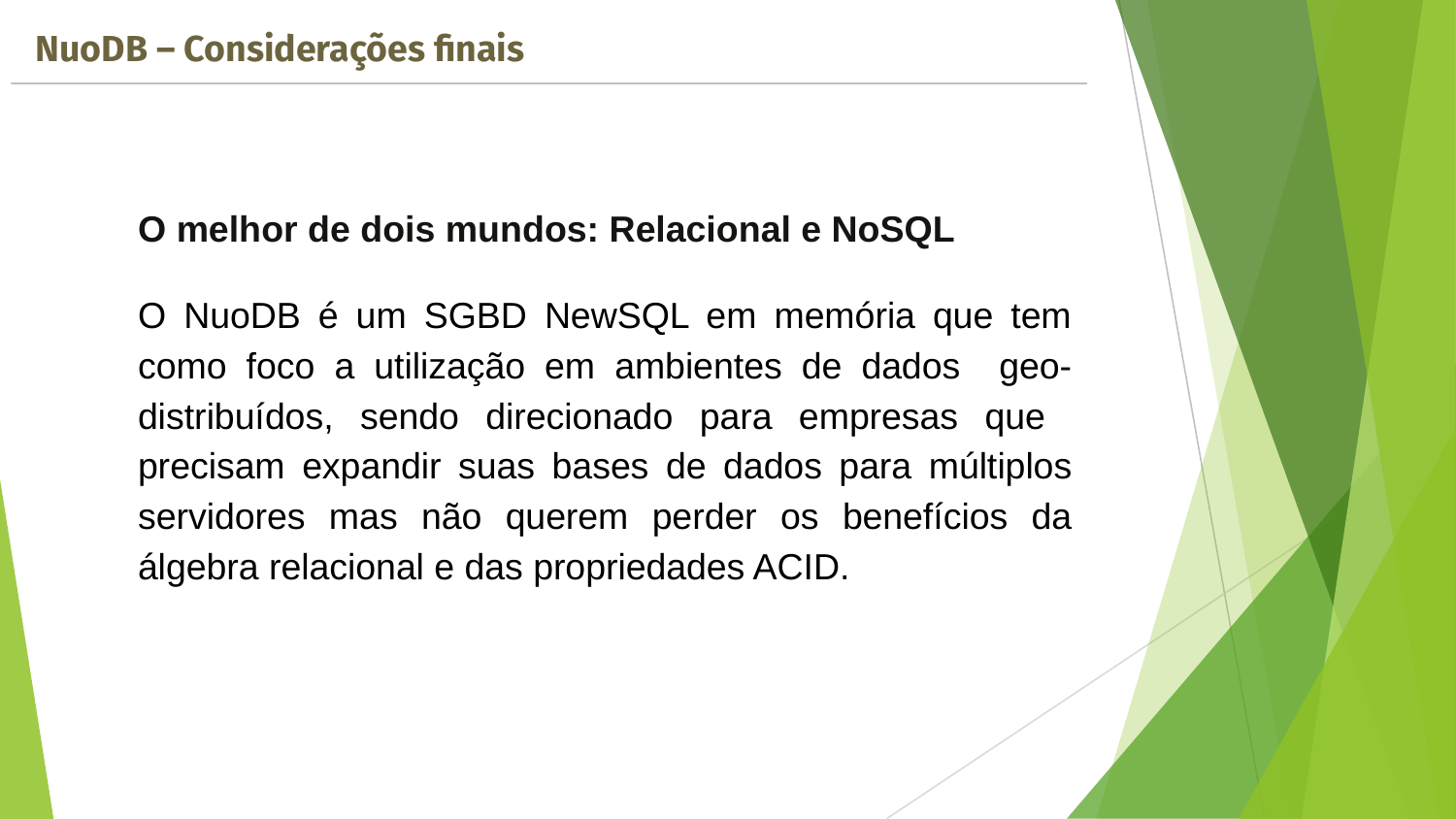

NuoDB – Considerações finais

O melhor de dois mundos: Relacional e NoSQL
O NuoDB é um SGBD NewSQL em memória que tem como foco a utilização em ambientes de dados  geo-distribuídos, sendo direcionado para empresas que  precisam expandir suas bases de dados para múltiplos servidores mas não querem perder os benefícios da álgebra relacional e das propriedades ACID.